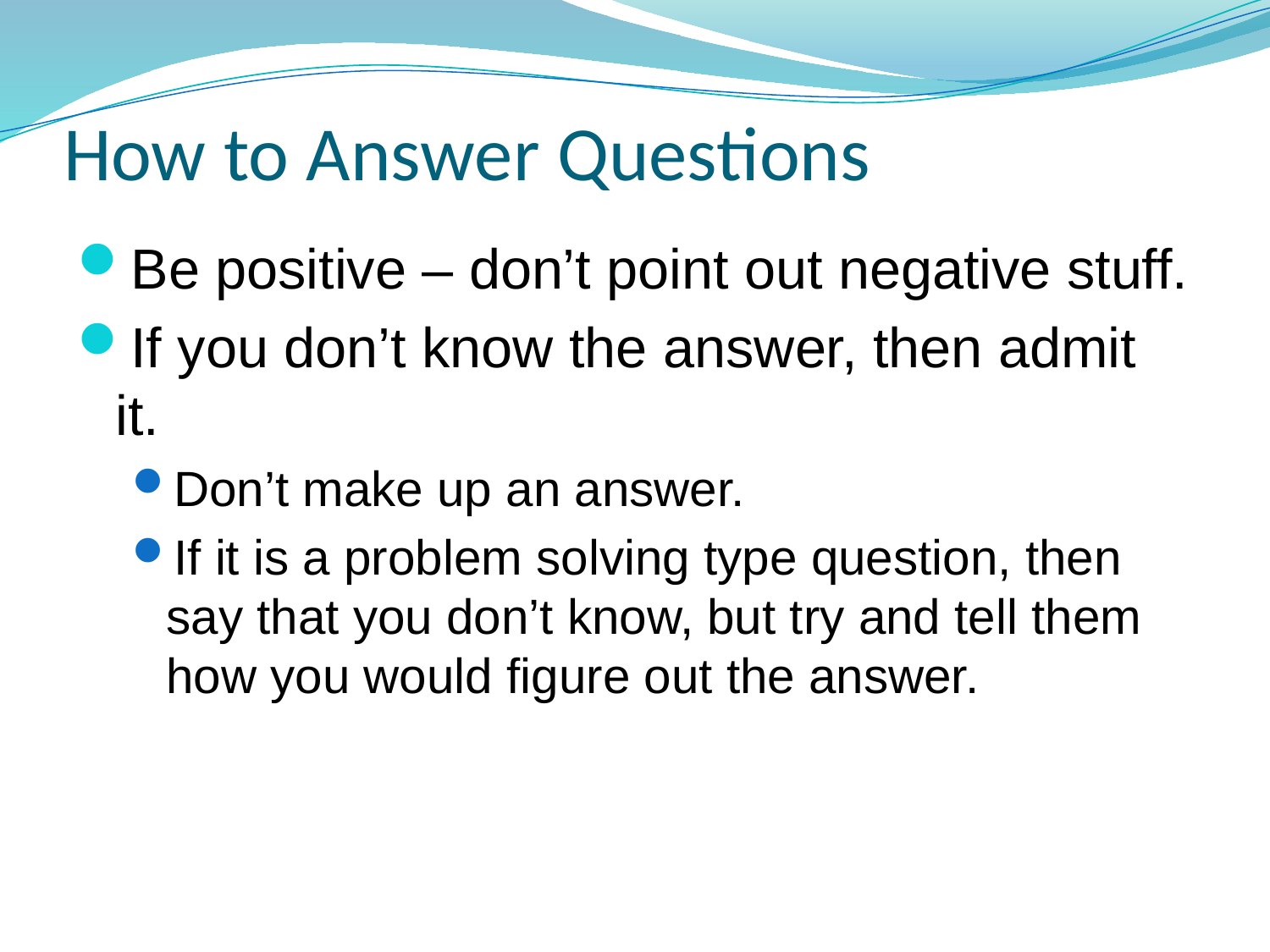

# How to Answer Questions
Be positive – don’t point out negative stuff.
If you don’t know the answer, then admit it.
Don’t make up an answer.
If it is a problem solving type question, then say that you don’t know, but try and tell them how you would figure out the answer.